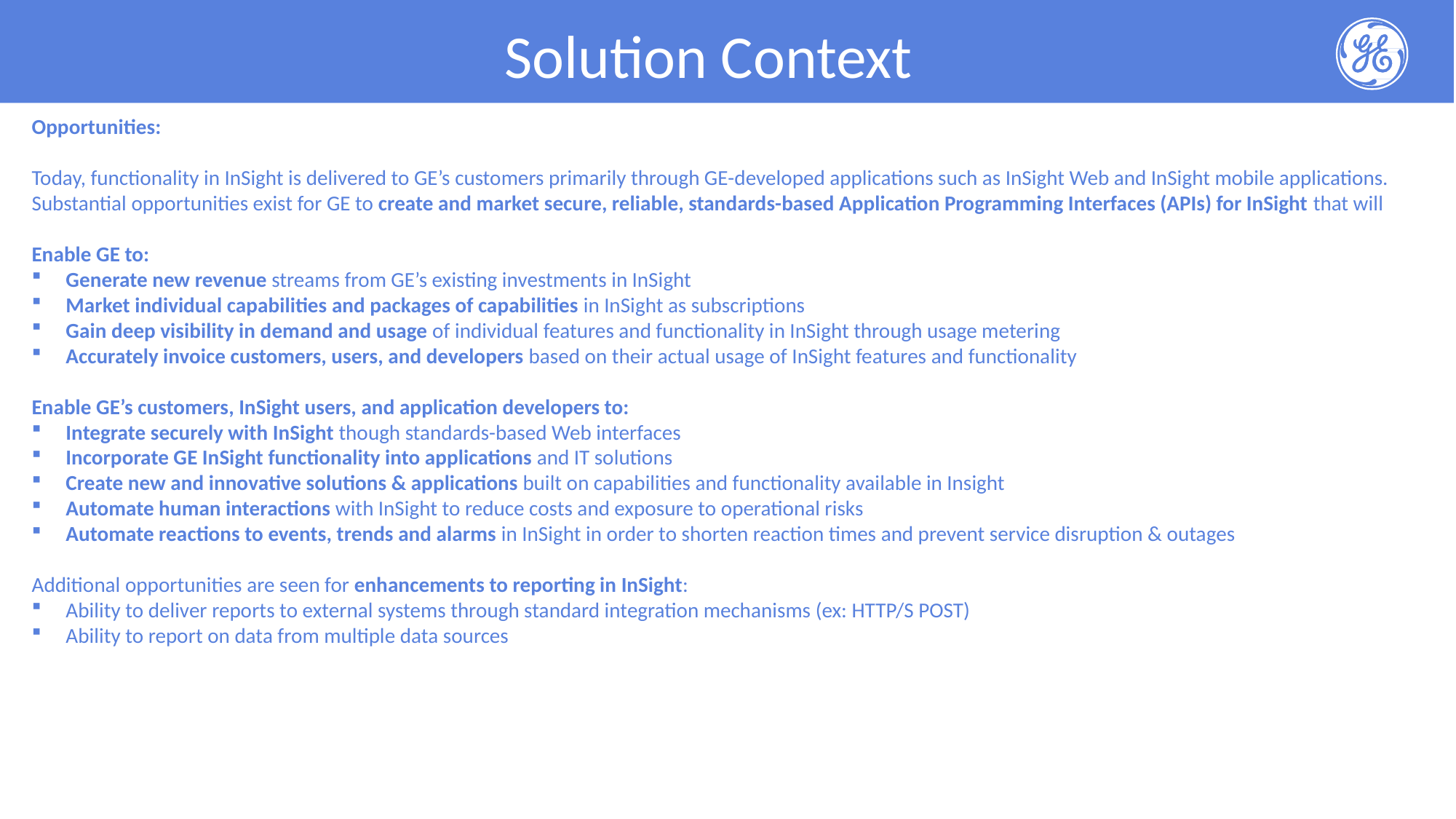

Solution Context

Opportunities:

Today, functionality in InSight is delivered to GE’s customers primarily through GE-developed applications such as InSight Web and InSight mobile applications.
Substantial opportunities exist for GE to create and market secure, reliable, standards-based Application Programming Interfaces (APIs) for InSight that will

Enable GE to:
Generate new revenue streams from GE’s existing investments in InSight
Market individual capabilities and packages of capabilities in InSight as subscriptions
Gain deep visibility in demand and usage of individual features and functionality in InSight through usage metering
Accurately invoice customers, users, and developers based on their actual usage of InSight features and functionality

Enable GE’s customers, InSight users, and application developers to:
Integrate securely with InSight though standards-based Web interfaces
Incorporate GE InSight functionality into applications and IT solutions
Create new and innovative solutions & applications built on capabilities and functionality available in Insight
Automate human interactions with InSight to reduce costs and exposure to operational risks
Automate reactions to events, trends and alarms in InSight in order to shorten reaction times and prevent service disruption & outages

Additional opportunities are seen for enhancements to reporting in InSight:
Ability to deliver reports to external systems through standard integration mechanisms (ex: HTTP/S POST)
Ability to report on data from multiple data sources